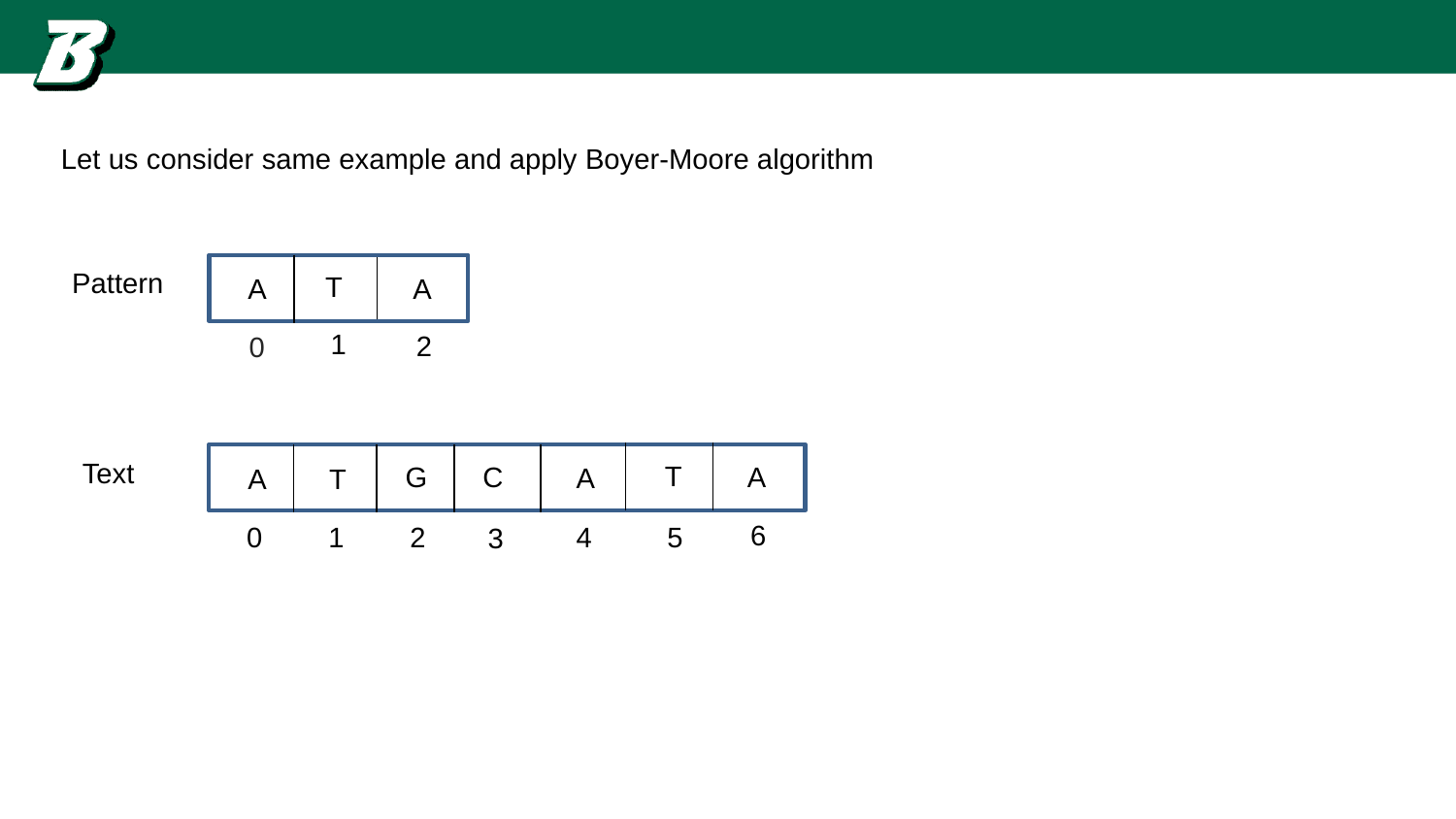

Let us consider same example and apply Boyer-Moore algorithm

T
A
A
1
2

0
Pattern

T
A
C
G
A
A
T
6
0
1
2
4
5
3
Text